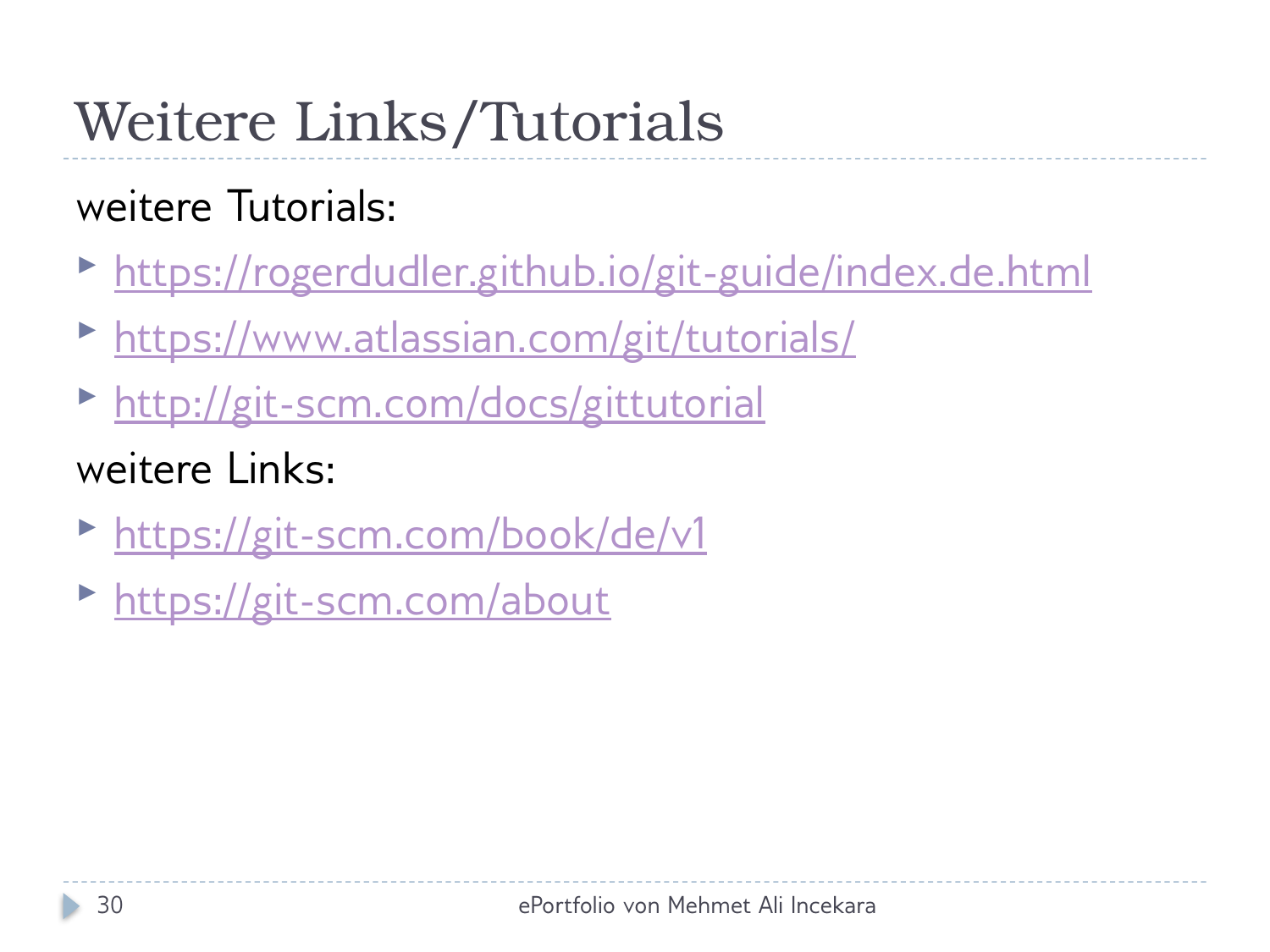

# Weitere Links/Tutorials
weitere Tutorials:
https://rogerdudler.github.io/git-guide/index.de.html
https://www.atlassian.com/git/tutorials/
http://git-scm.com/docs/gittutorial
weitere Links:
https://git-scm.com/book/de/v1
https://git-scm.com/about

30
ePortfolio von Mehmet Ali Incekara